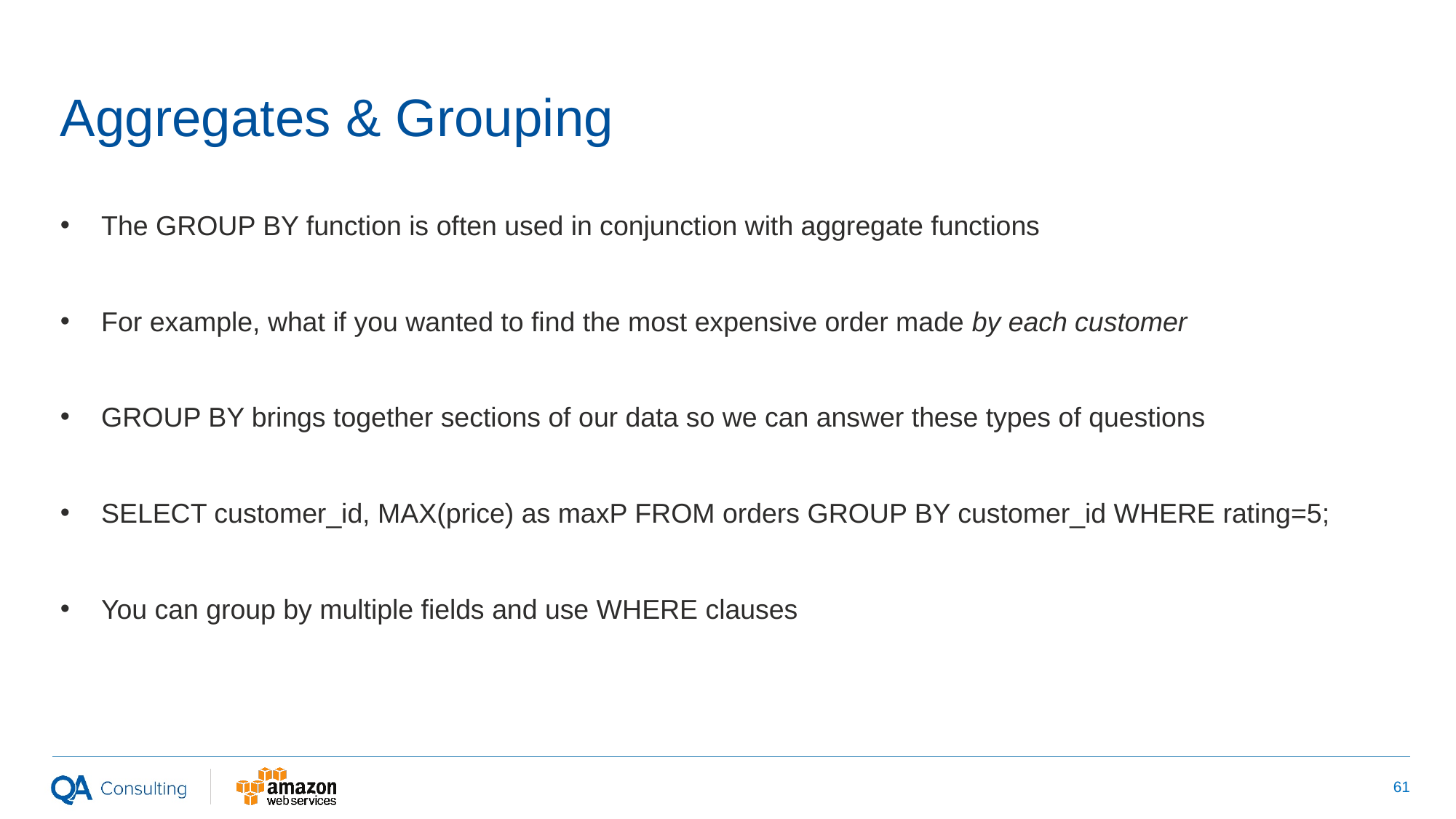

# Aggregates & Grouping
The GROUP BY function is often used in conjunction with aggregate functions

For example, what if you wanted to find the most expensive order made by each customer

GROUP BY brings together sections of our data so we can answer these types of questions

SELECT customer_id, MAX(price) as maxP FROM orders GROUP BY customer_id WHERE rating=5;

You can group by multiple fields and use WHERE clauses